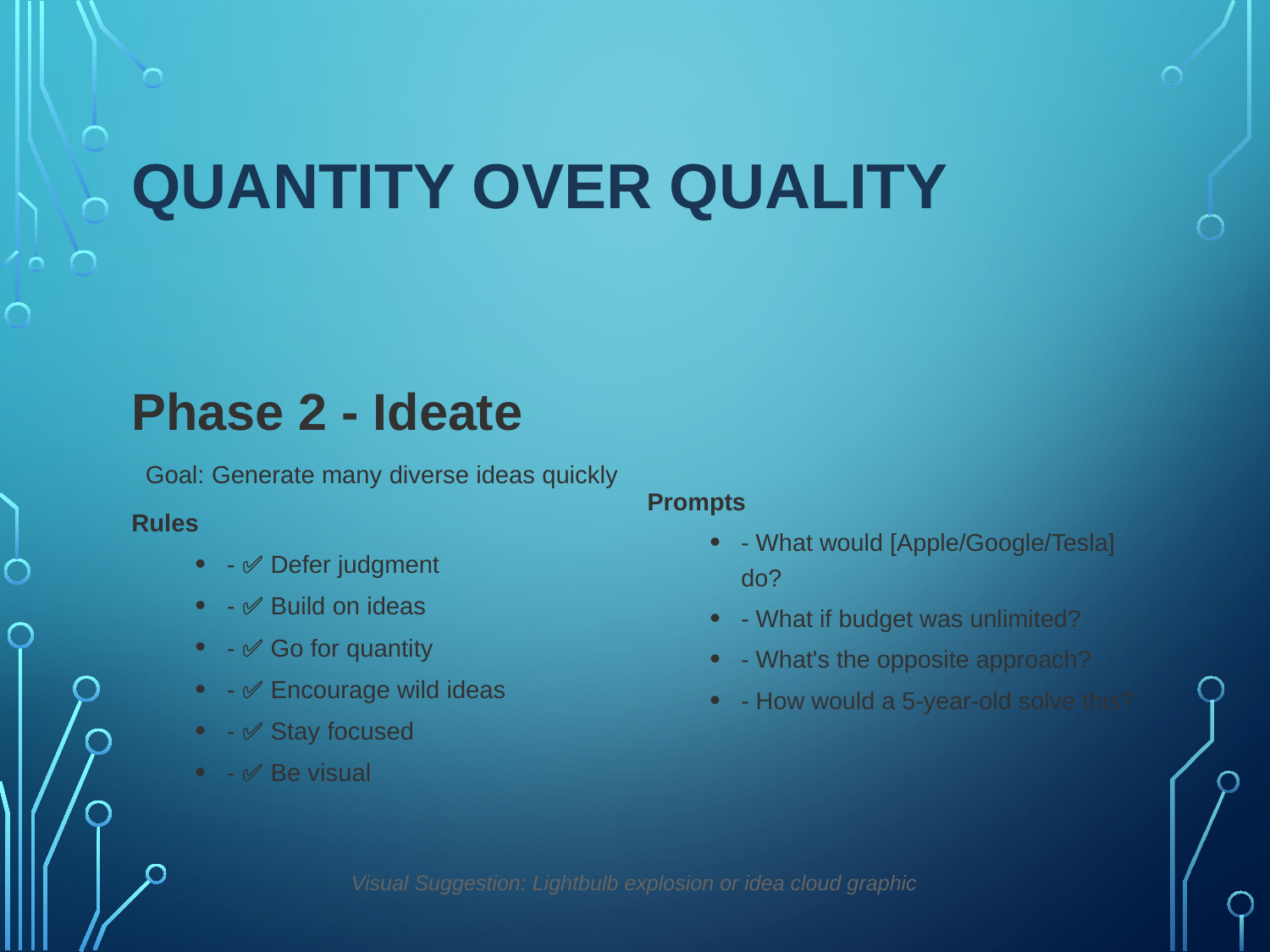

# Quantity Over Quality

Phase 2 - Ideate
  Goal: Generate many diverse ideas quickly
Rules
- ✅ Defer judgment
- ✅ Build on ideas
- ✅ Go for quantity
- ✅ Encourage wild ideas
- ✅ Stay focused
- ✅ Be visual

Prompts
- What would [Apple/Google/Tesla] do?
- What if budget was unlimited?
- What's the opposite approach?
- How would a 5-year-old solve this?

Visual Suggestion: Lightbulb explosion or idea cloud graphic